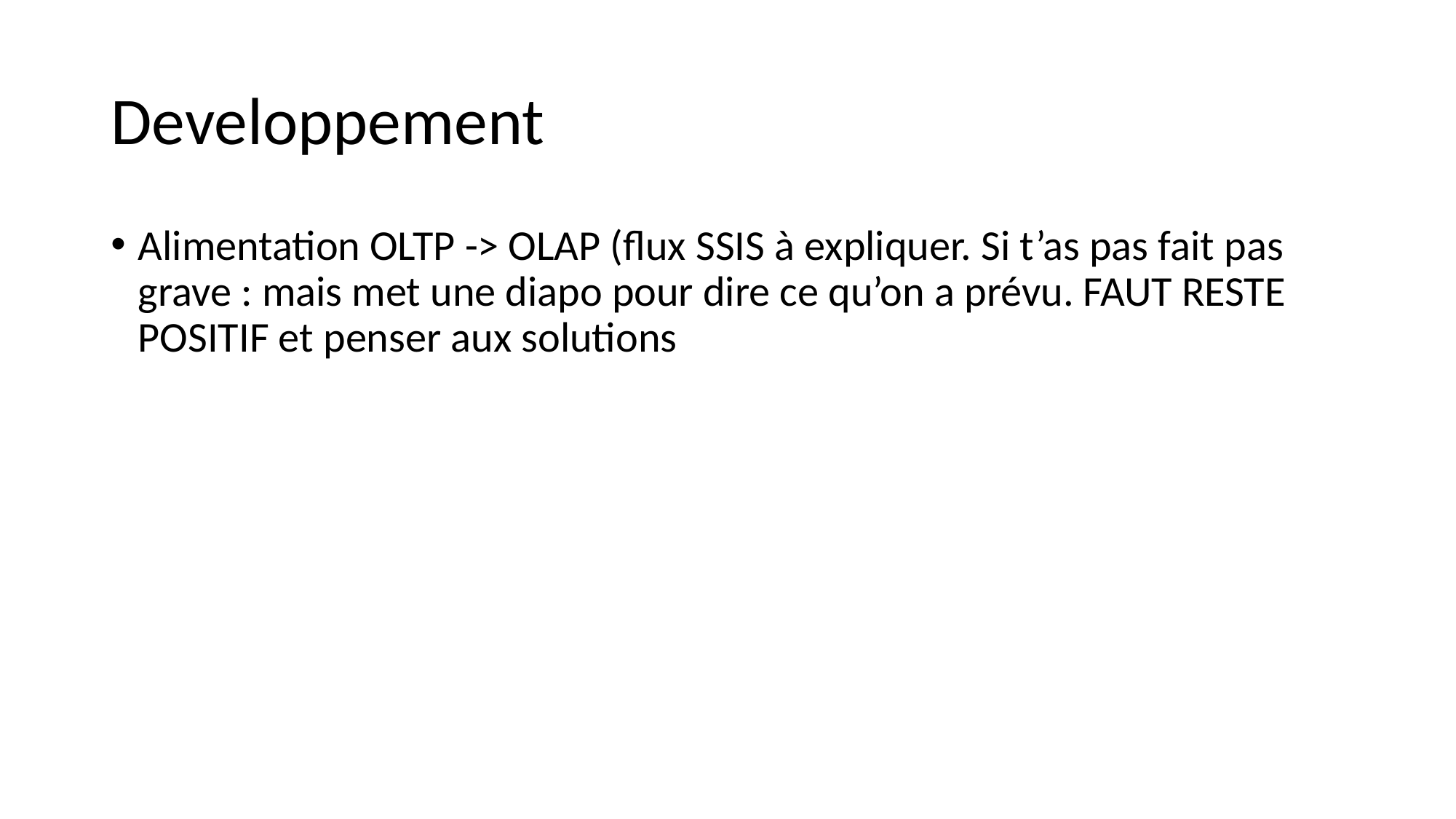

# Developpement
Alimentation OLTP -> OLAP (flux SSIS à expliquer. Si t’as pas fait pas grave : mais met une diapo pour dire ce qu’on a prévu. FAUT RESTE POSITIF et penser aux solutions